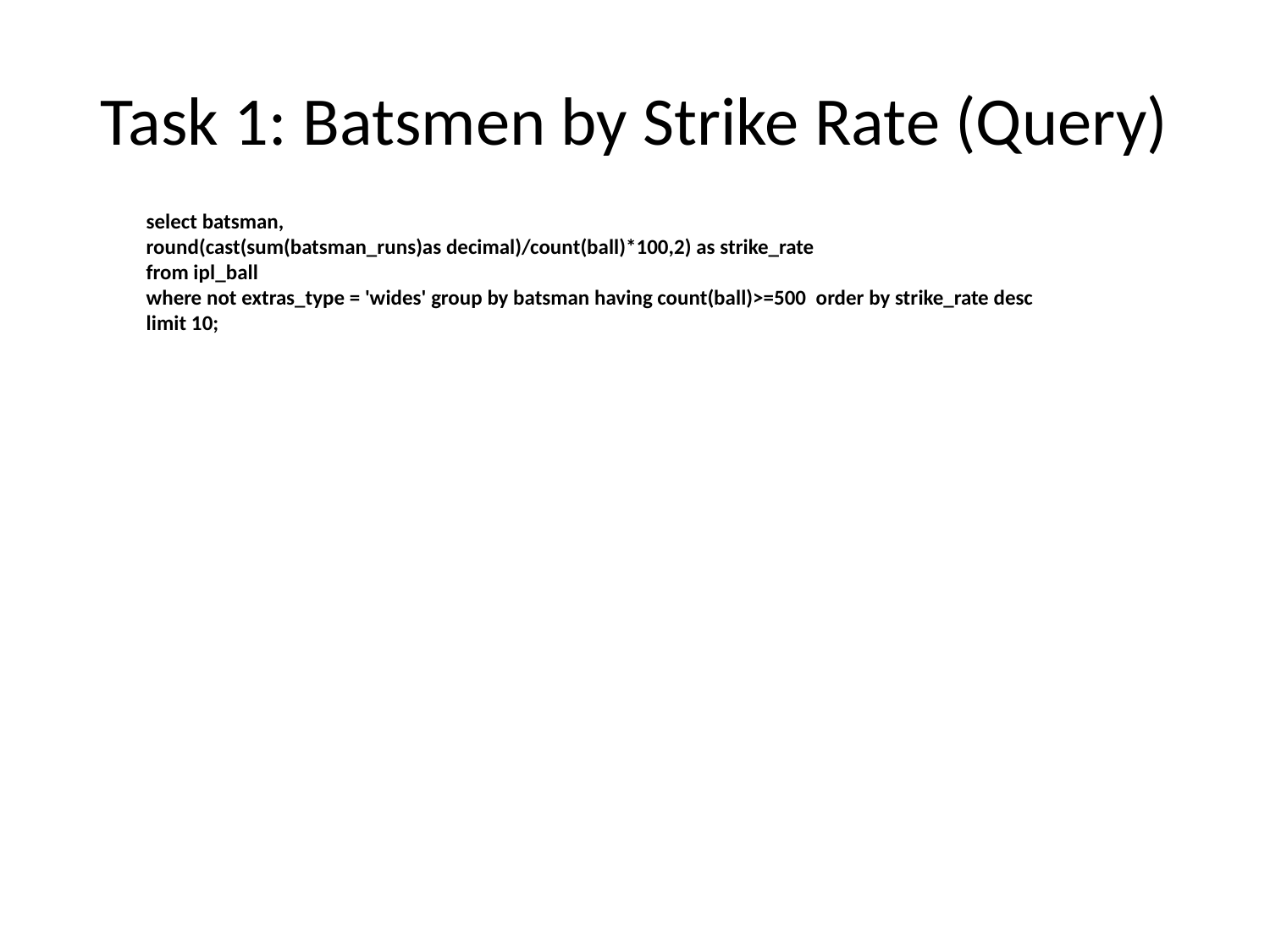

# Task 1: Batsmen by Strike Rate (Query)

select batsman,
round(cast(sum(batsman_runs)as decimal)/count(ball)*100,2) as strike_rate
from ipl_ball
where not extras_type = 'wides' group by batsman having count(ball)>=500  order by strike_rate desc
limit 10;